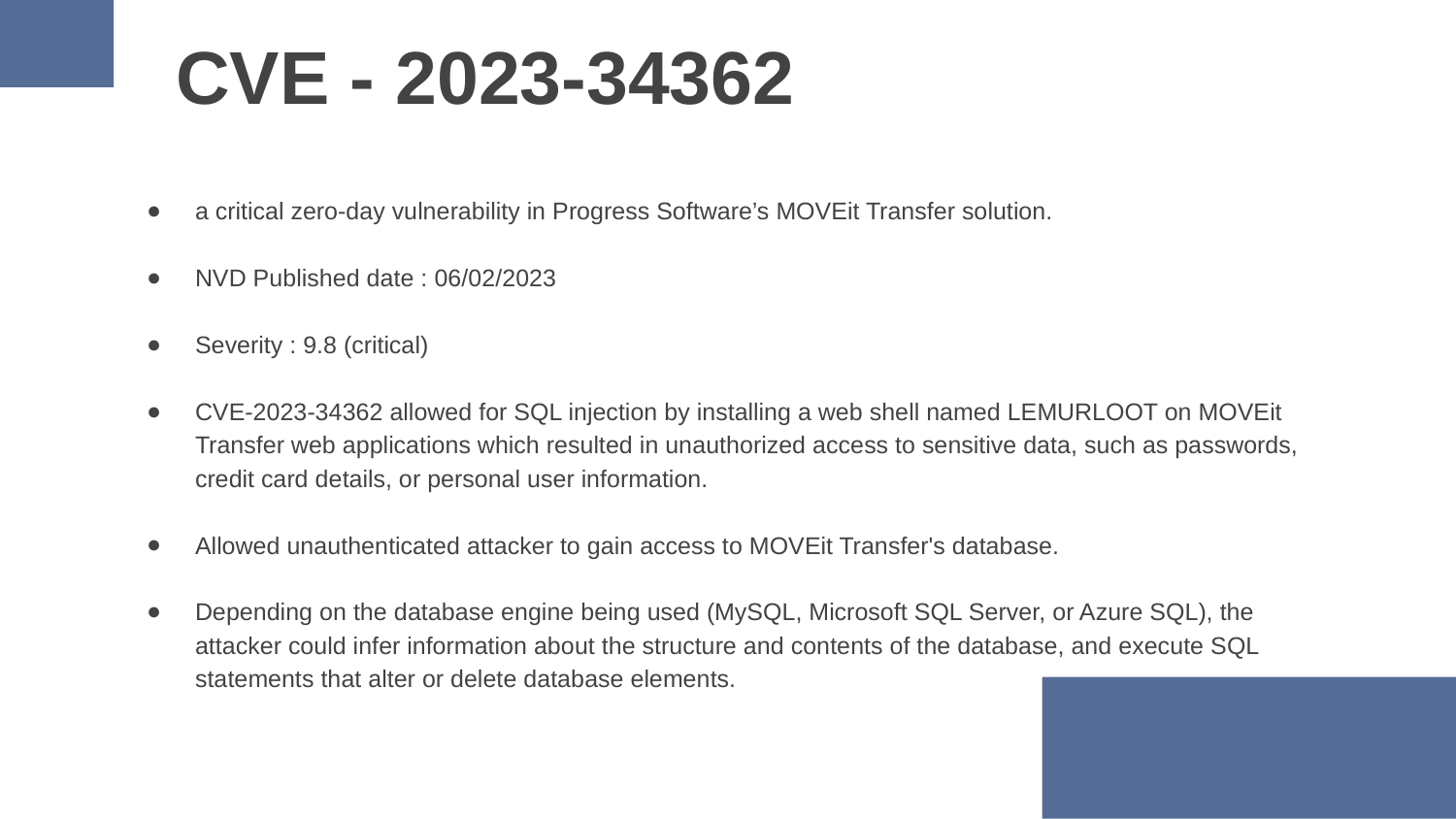

# CVE - 2023-34362

a critical zero-day vulnerability in Progress Software’s MOVEit Transfer solution.
NVD Published date : 06/02/2023
Severity : 9.8 (critical)
CVE-2023-34362 allowed for SQL injection by installing a web shell named LEMURLOOT on MOVEit Transfer web applications which resulted in unauthorized access to sensitive data, such as passwords, credit card details, or personal user information.
Allowed unauthenticated attacker to gain access to MOVEit Transfer's database.
Depending on the database engine being used (MySQL, Microsoft SQL Server, or Azure SQL), the attacker could infer information about the structure and contents of the database, and execute SQL statements that alter or delete database elements.